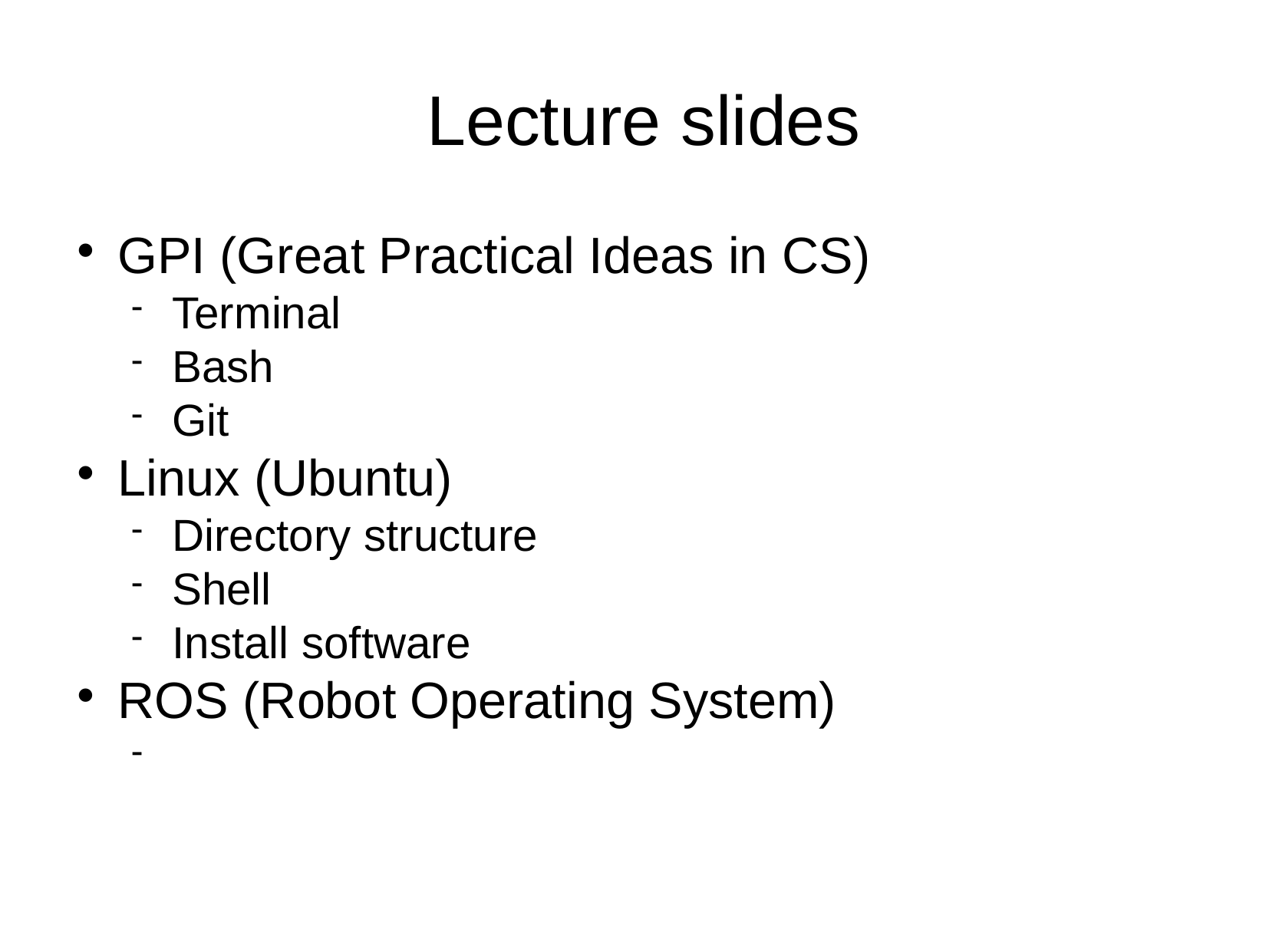

Lecture slides
GPI (Great Practical Ideas in CS)
Terminal
Bash
Git
Linux (Ubuntu)
Directory structure
Shell
Install software
ROS (Robot Operating System)